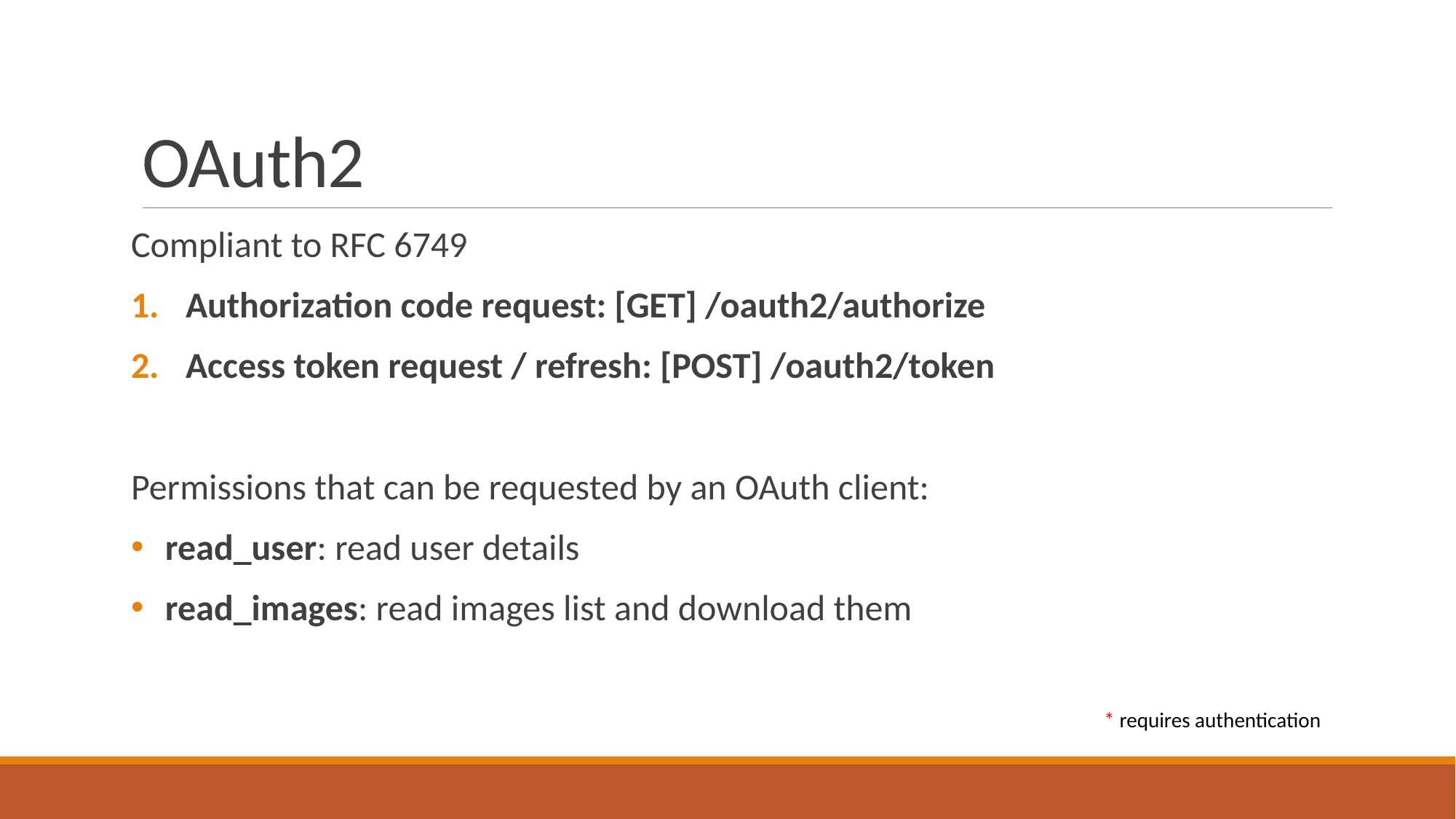

# OAuth2
Compliant to RFC 6749
Authorization code request: [GET] /oauth2/authorize
Access token request / refresh: [POST] /oauth2/token

Permissions that can be requested by an OAuth client:
read_user: read user details
read_images: read images list and download them

* requires authentication